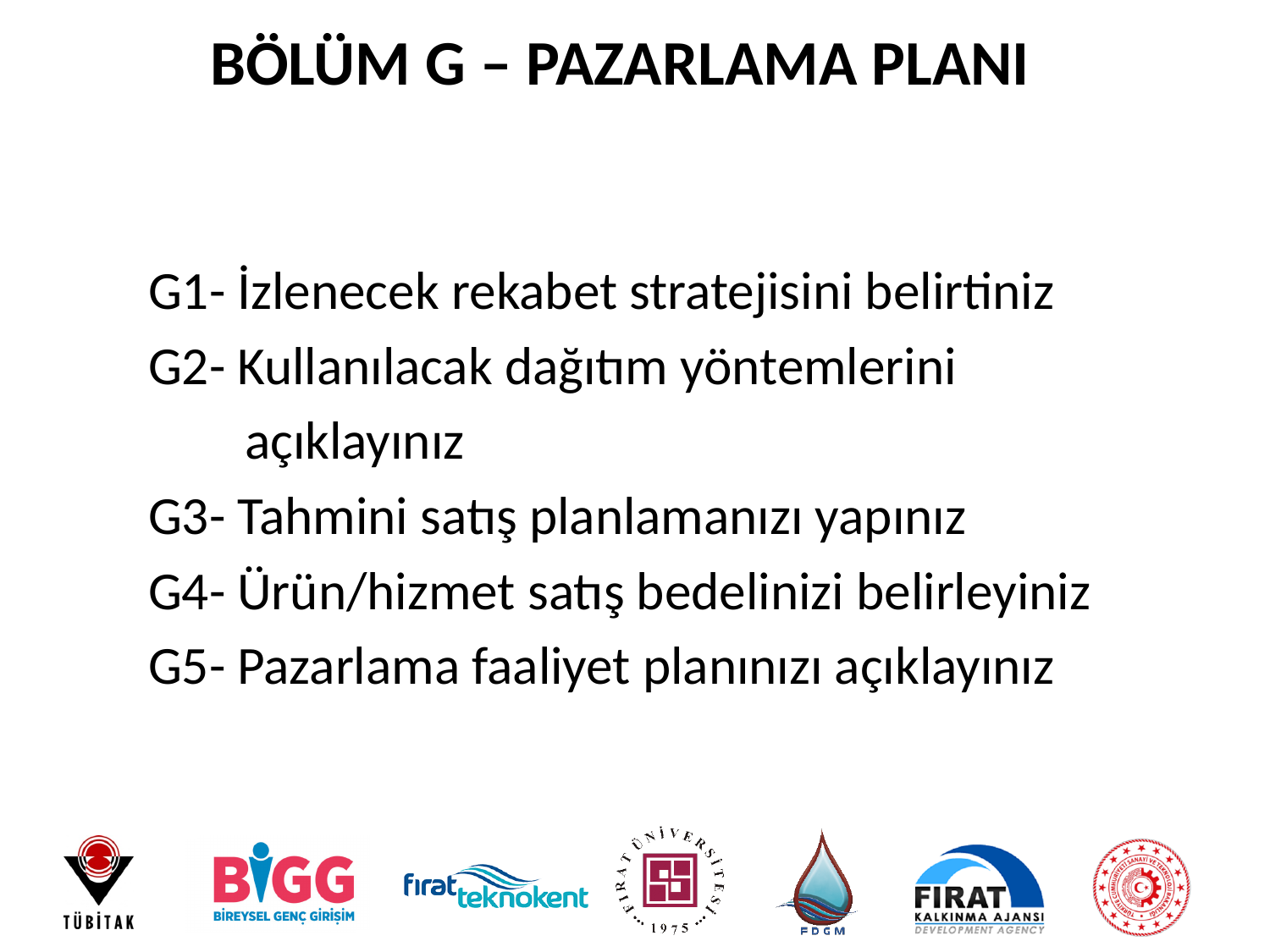

# BÖLÜM G – PAZARLAMA PLANI
	G1- İzlenecek rekabet stratejisini belirtiniz
	G2- Kullanılacak dağıtım yöntemlerini
                  açıklayınız
	G3- Tahmini satış planlamanızı yapınız
	G4- Ürün/hizmet satış bedelinizi belirleyiniz
	G5- Pazarlama faaliyet planınızı açıklayınız